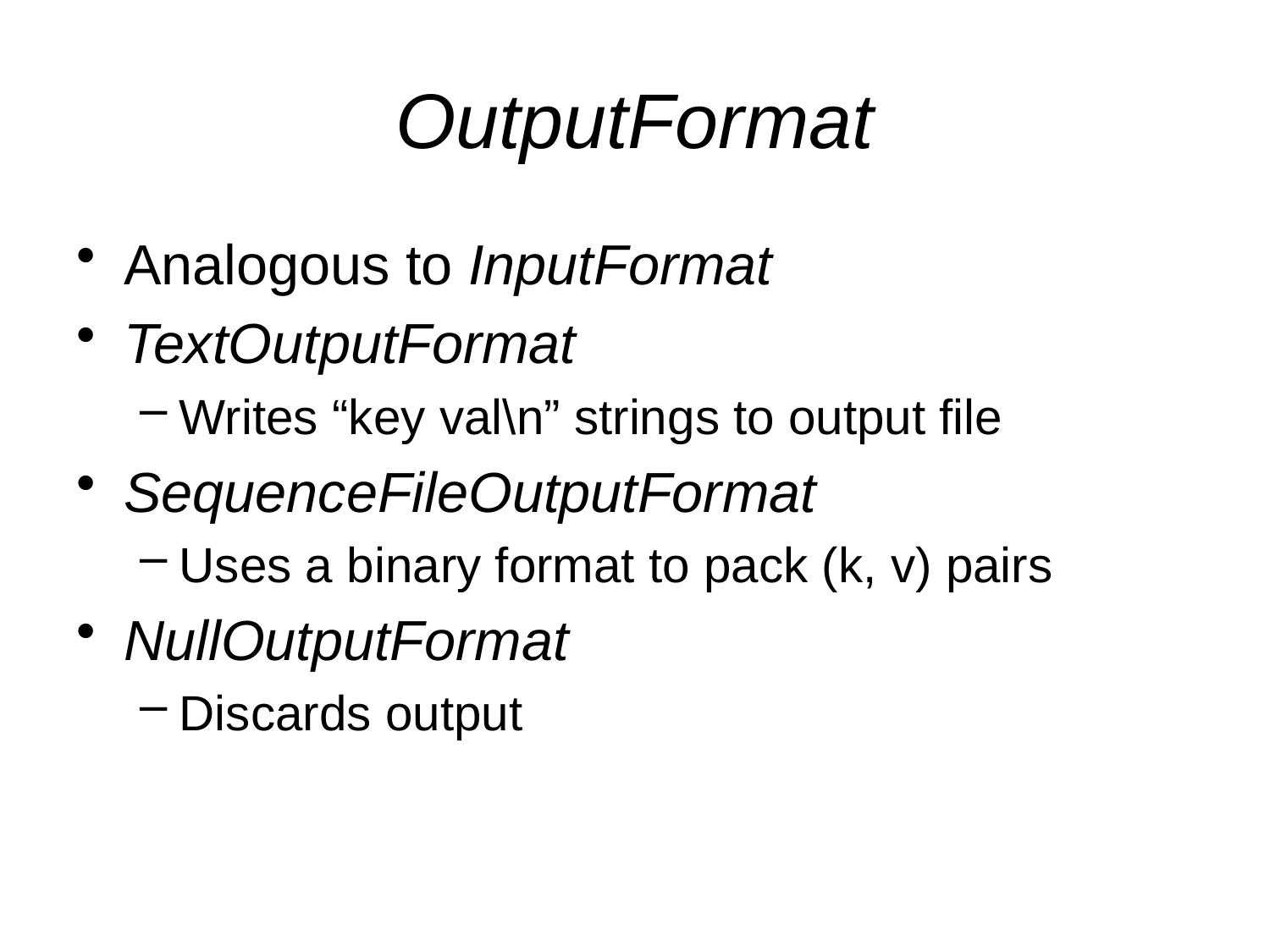

# OutputFormat
Analogous to InputFormat
TextOutputFormat
Writes “key val\n” strings to output file
SequenceFileOutputFormat
Uses a binary format to pack (k, v) pairs
NullOutputFormat
Discards output